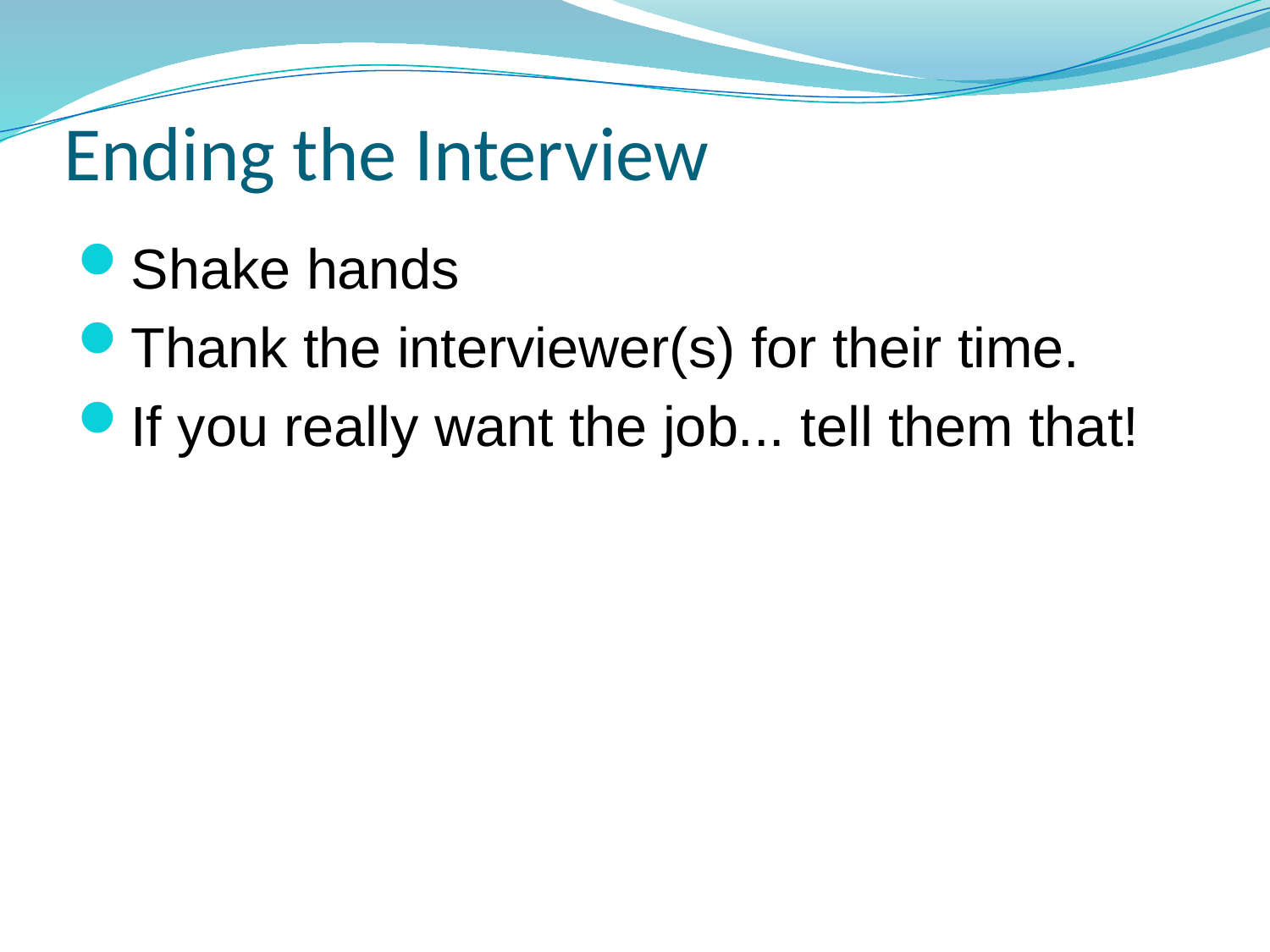

# Ending the Interview
Shake hands
Thank the interviewer(s) for their time.
If you really want the job... tell them that!